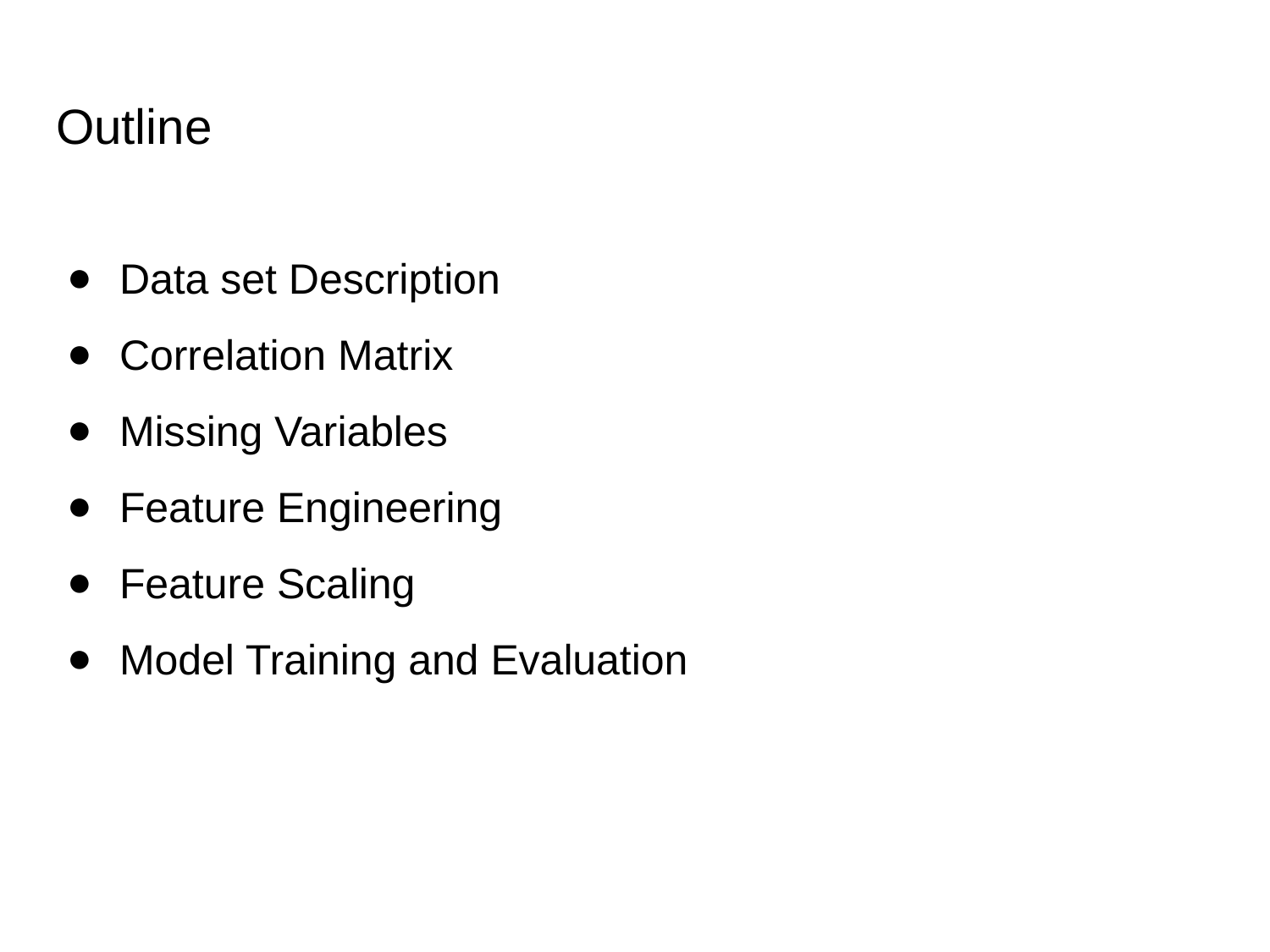

# Outline
Data set Description
Correlation Matrix
Missing Variables
Feature Engineering
Feature Scaling
Model Training and Evaluation